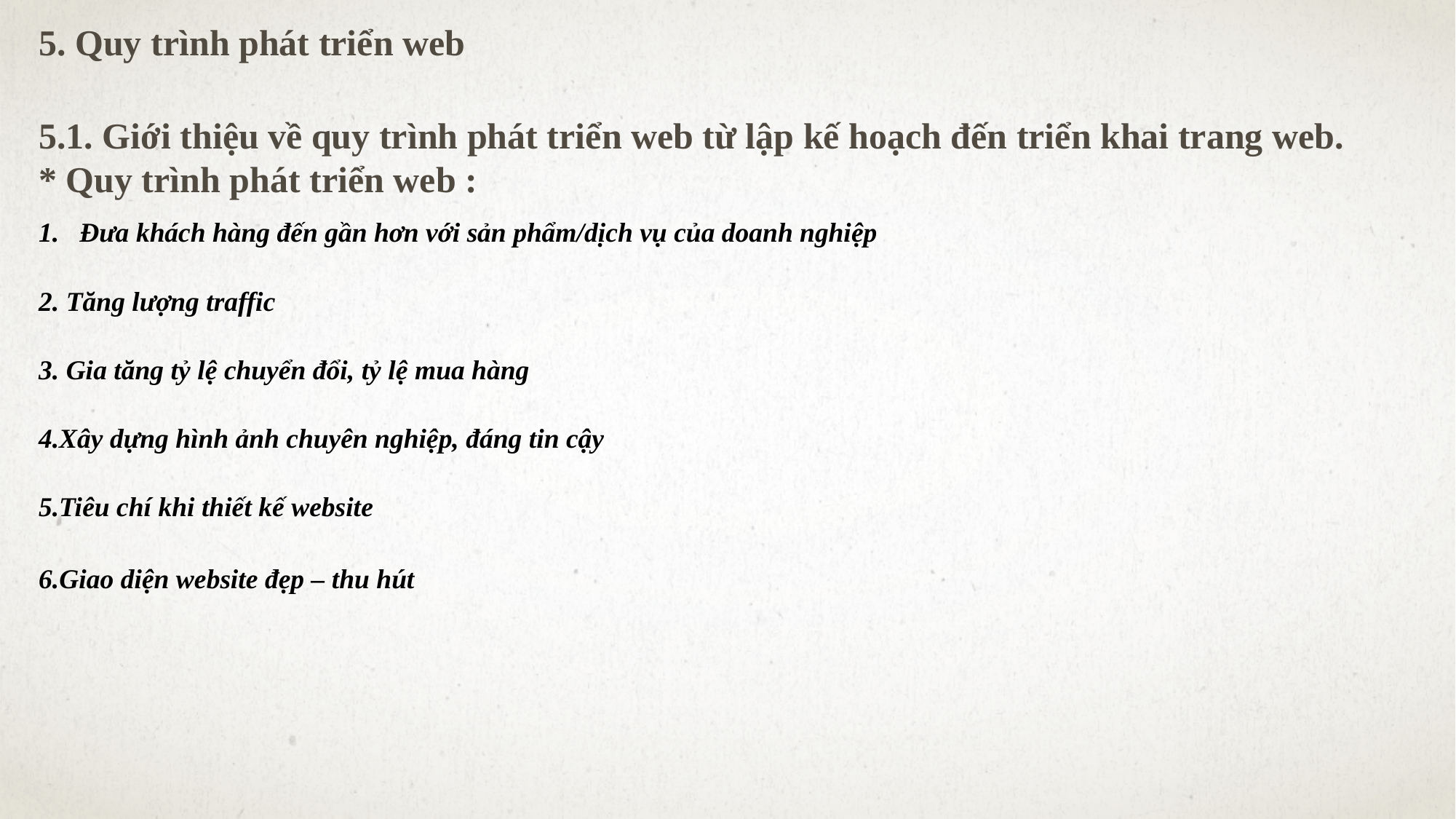

5. Quy trình phát triển web

5.1. Giới thiệu về quy trình phát triển web từ lập kế hoạch đến triển khai trang web.
* Quy trình phát triển web :
Đưa khách hàng đến gần hơn với sản phẩm/dịch vụ của doanh nghiệp

2. Tăng lượng traffic

3. Gia tăng tỷ lệ chuyển đổi, tỷ lệ mua hàng

4.Xây dựng hình ảnh chuyên nghiệp, đáng tin cậy

5.Tiêu chí khi thiết kế website

6.Giao diện website đẹp – thu hút